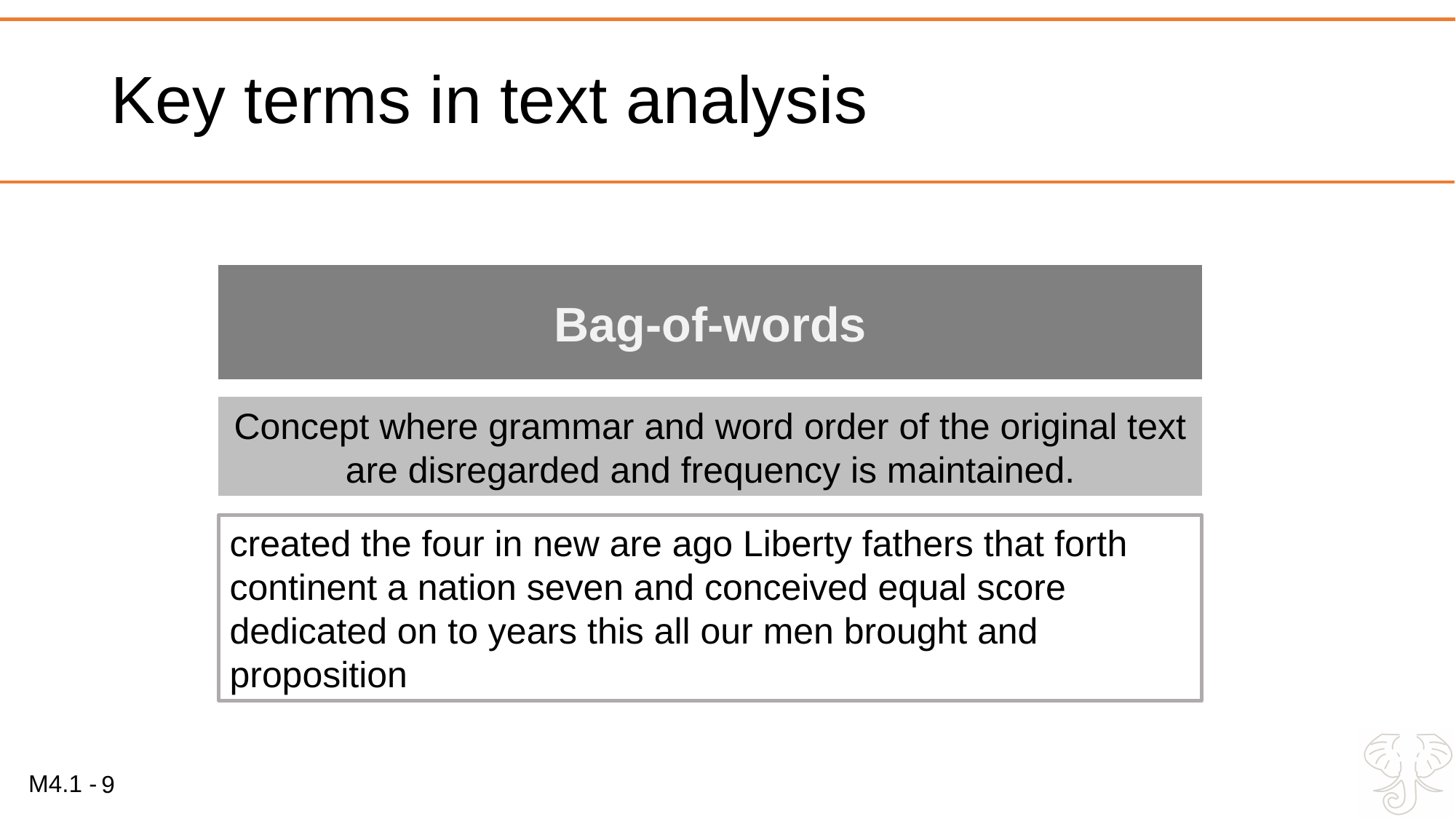

# Key terms in text analysis
Bag-of-words
Concept where grammar and word order of the original text are disregarded and frequency is maintained.
created the four in new are ago Liberty fathers that forth continent a nation seven and conceived equal score dedicated on to years this all our men brought and proposition
9